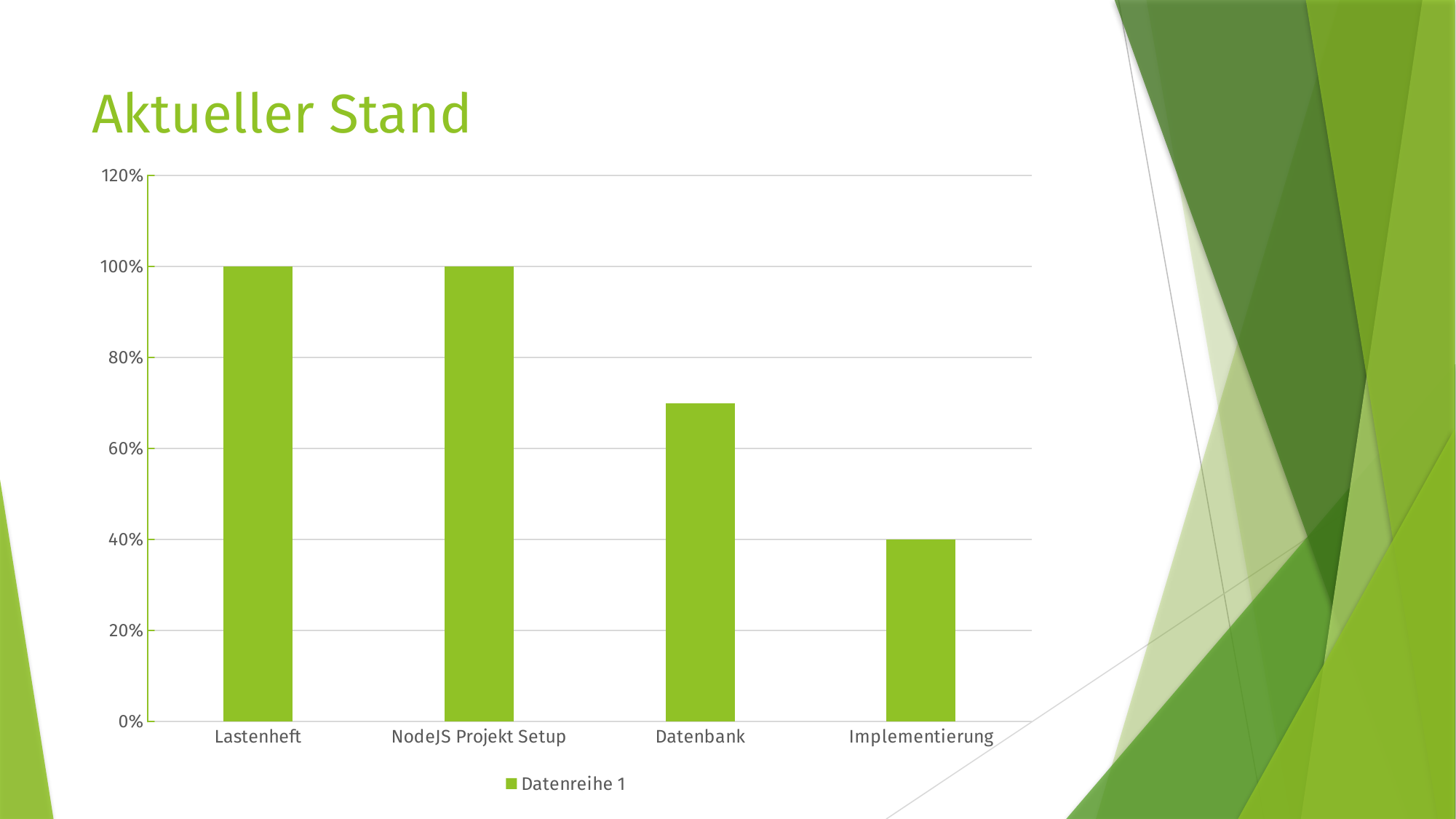

# Aktueller Stand

### Chart

| Category | Datenreihe 1 |
|---|---|
| Lastenheft | 1.0 |
| NodeJS Projekt Setup | 1.0 |
| Datenbank | 0.7 |
| Implementierung | 0.4 |